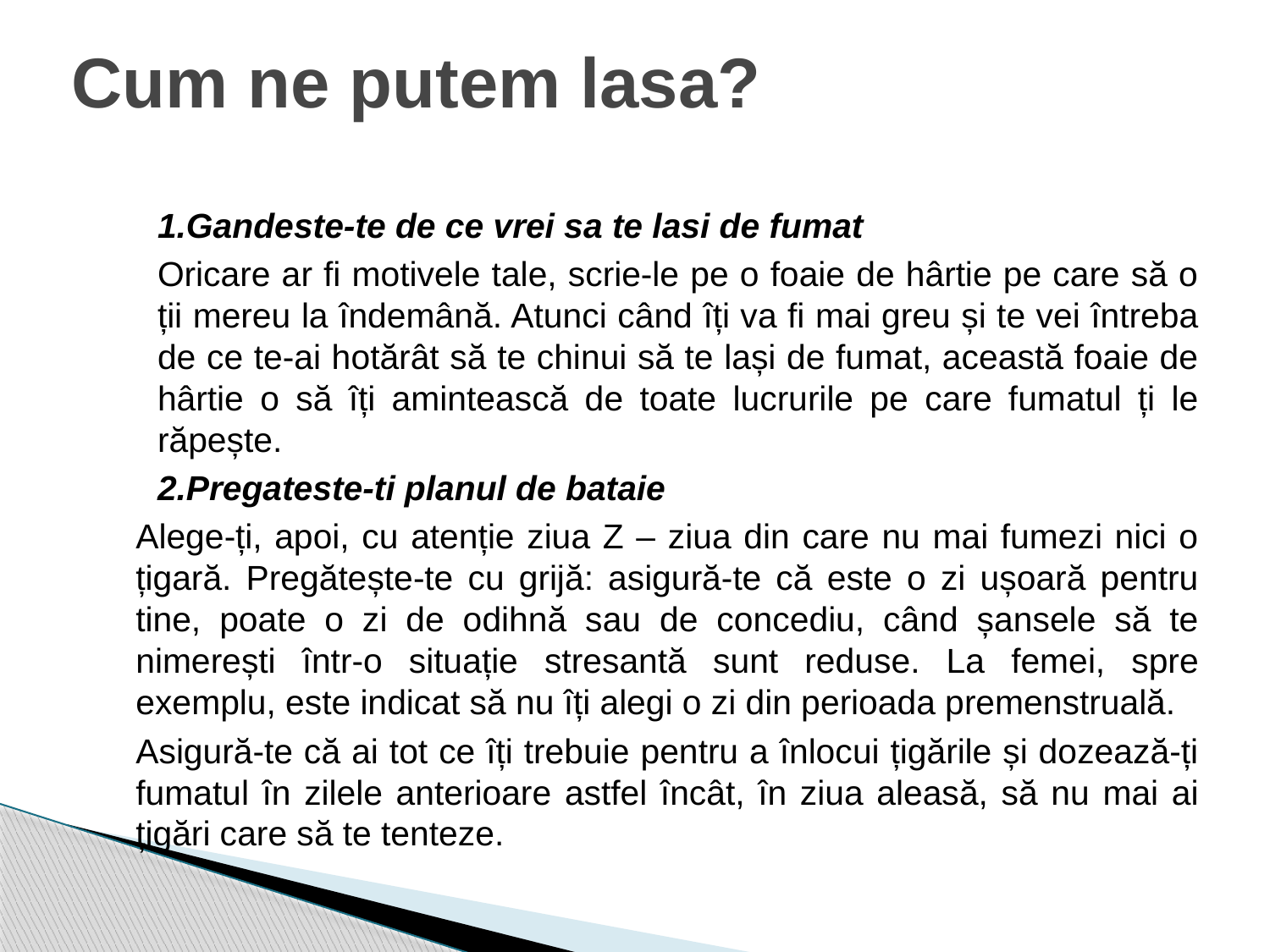

# Cum ne putem lasa?

	1.Gandeste-te de ce vrei sa te lasi de fumat
		Oricare ar fi motivele tale, scrie-le pe o foaie de hârtie pe care să o ții mereu la îndemână. Atunci când îți va fi mai greu și te vei întreba de ce te-ai hotărât să te chinui să te lași de fumat, această foaie de hârtie o să îți amintească de toate lucrurile pe care fumatul ți le răpește.
	2.Pregateste-ti planul de bataie
		Alege-ți, apoi, cu atenție ziua Z – ziua din care nu mai fumezi nici o țigară. Pregătește-te cu grijă: asigură-te că este o zi ușoară pentru tine, poate o zi de odihnă sau de concediu, când șansele să te nimerești într-o situație stresantă sunt reduse. La femei, spre exemplu, este indicat să nu îți alegi o zi din perioada premenstruală.
		Asigură-te că ai tot ce îți trebuie pentru a înlocui țigările și dozează-ți fumatul în zilele anterioare astfel încât, în ziua aleasă, să nu mai ai țigări care să te tenteze.